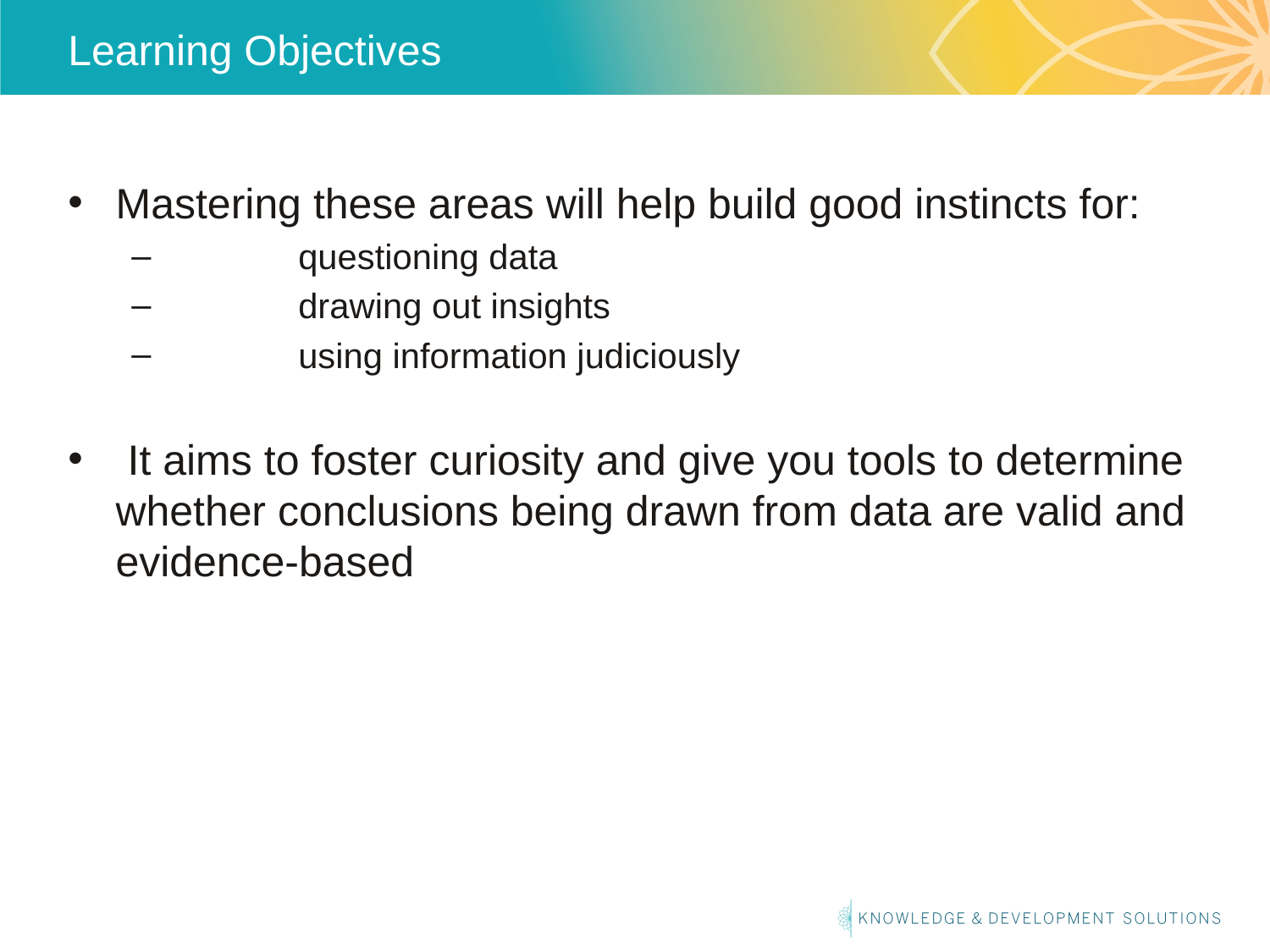

# Learning Objectives
Mastering these areas will help build good instincts for:
	questioning data
	drawing out insights
	using information judiciously

 It aims to foster curiosity and give you tools to determine whether conclusions being drawn from data are valid and evidence-based